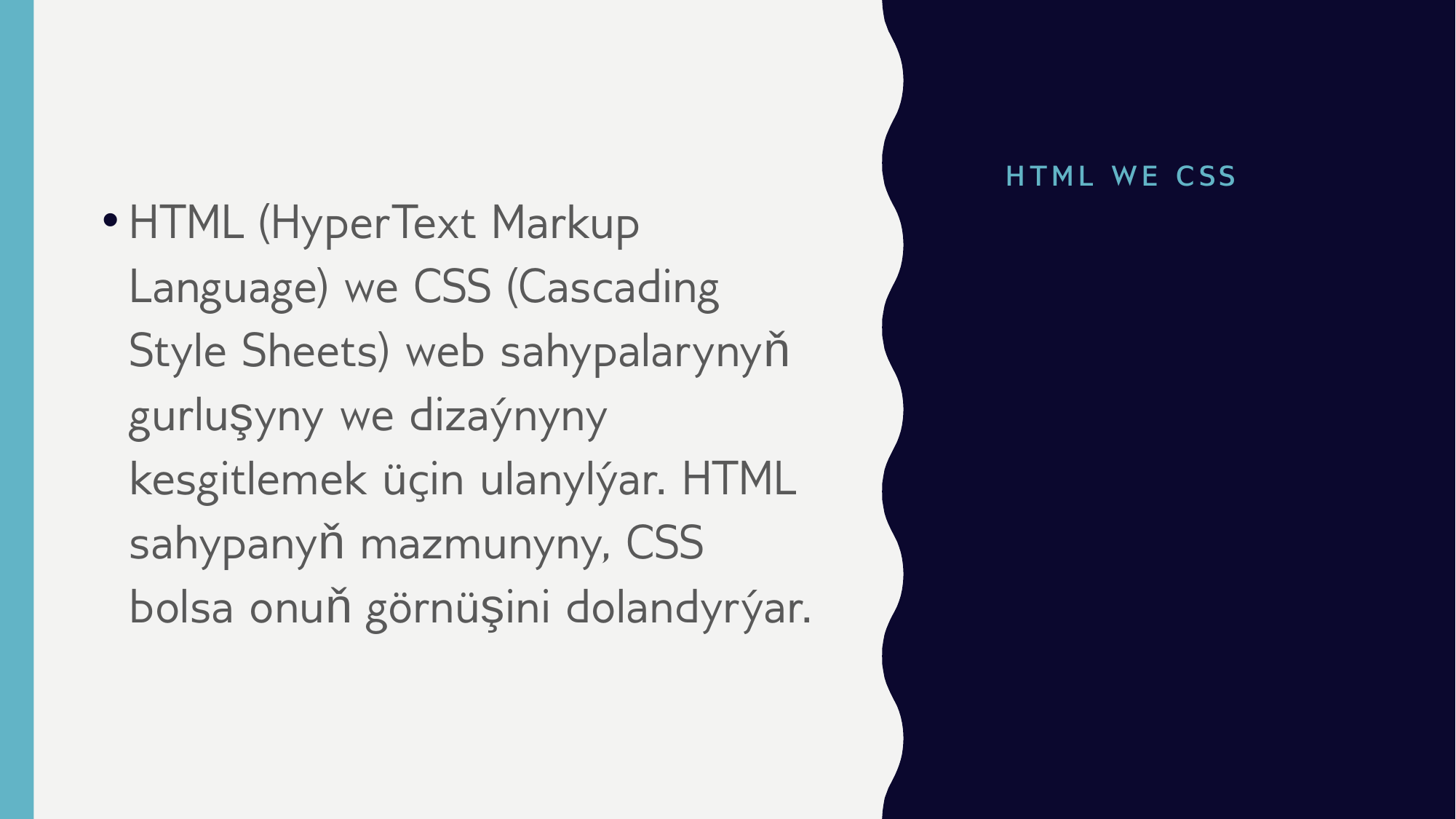

# HTML we CSS

HTML (HyperText Markup Language) we CSS (Cascading Style Sheets) web sahypalarynyň gurluşyny we dizaýnyny kesgitlemek üçin ulanylýar. HTML sahypanyň mazmunyny, CSS bolsa onuň görnüşini dolandyrýar.